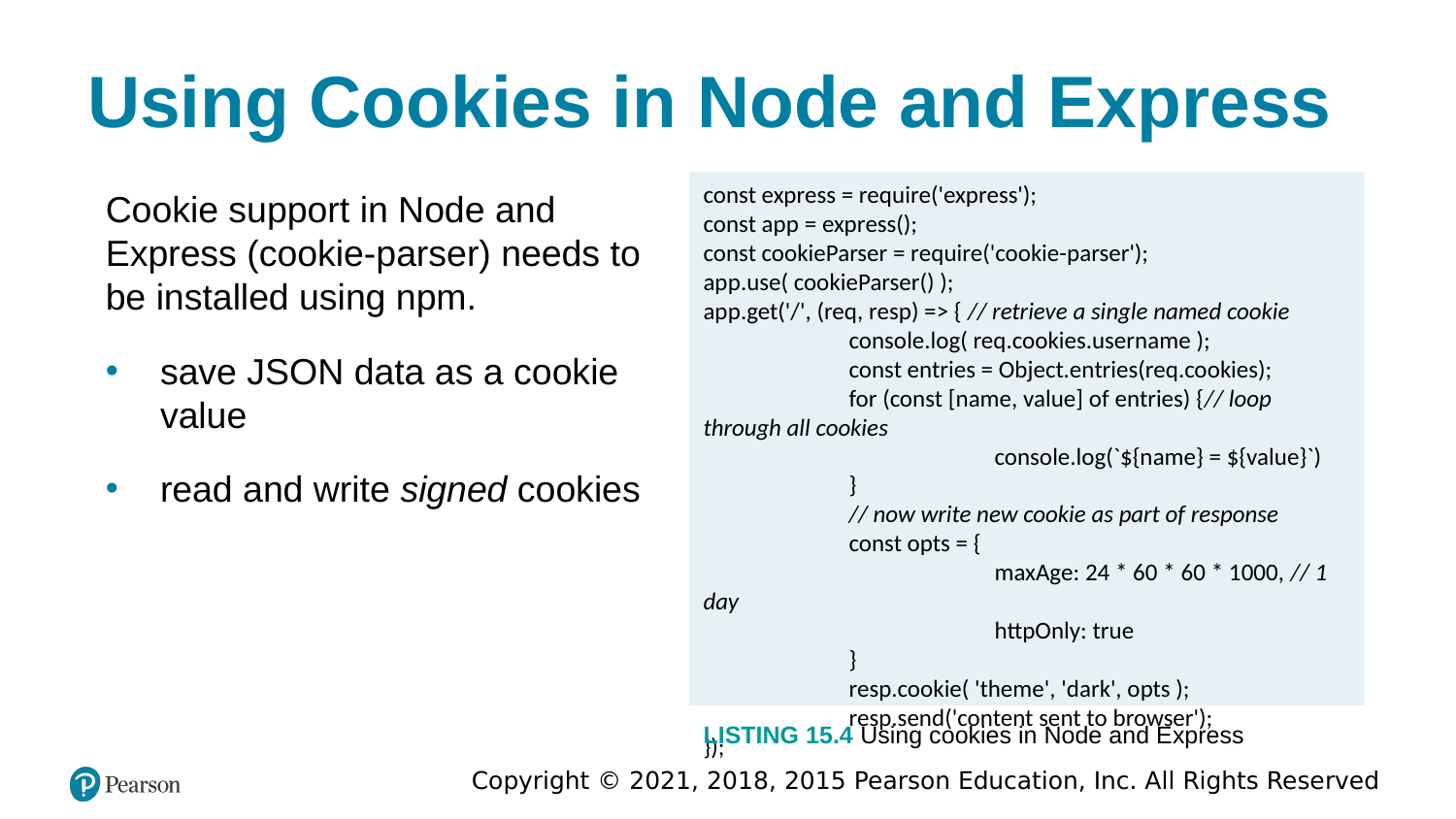

# Using Cookies in Node and Express
const express = require('express');
const app = express();
const cookieParser = require('cookie-parser');
app.use( cookieParser() );
app.get('/', (req, resp) => { // retrieve a single named cookie
	console.log( req.cookies.username );
	const entries = Object.entries(req.cookies);
	for (const [name, value] of entries) {// loop through all cookies
		console.log(`${name} = ${value}`)
	}
	// now write new cookie as part of response
	const opts = {
		maxAge: 24 * 60 * 60 * 1000, // 1 day
		httpOnly: true
	}
	resp.cookie( 'theme', 'dark', opts );
	resp.send('content sent to browser');
});
Cookie support in Node and Express (cookie-parser) needs to be installed using npm.
save JSON data as a cookie value
read and write signed cookies
LISTING 15.4 Using cookies in Node and Express